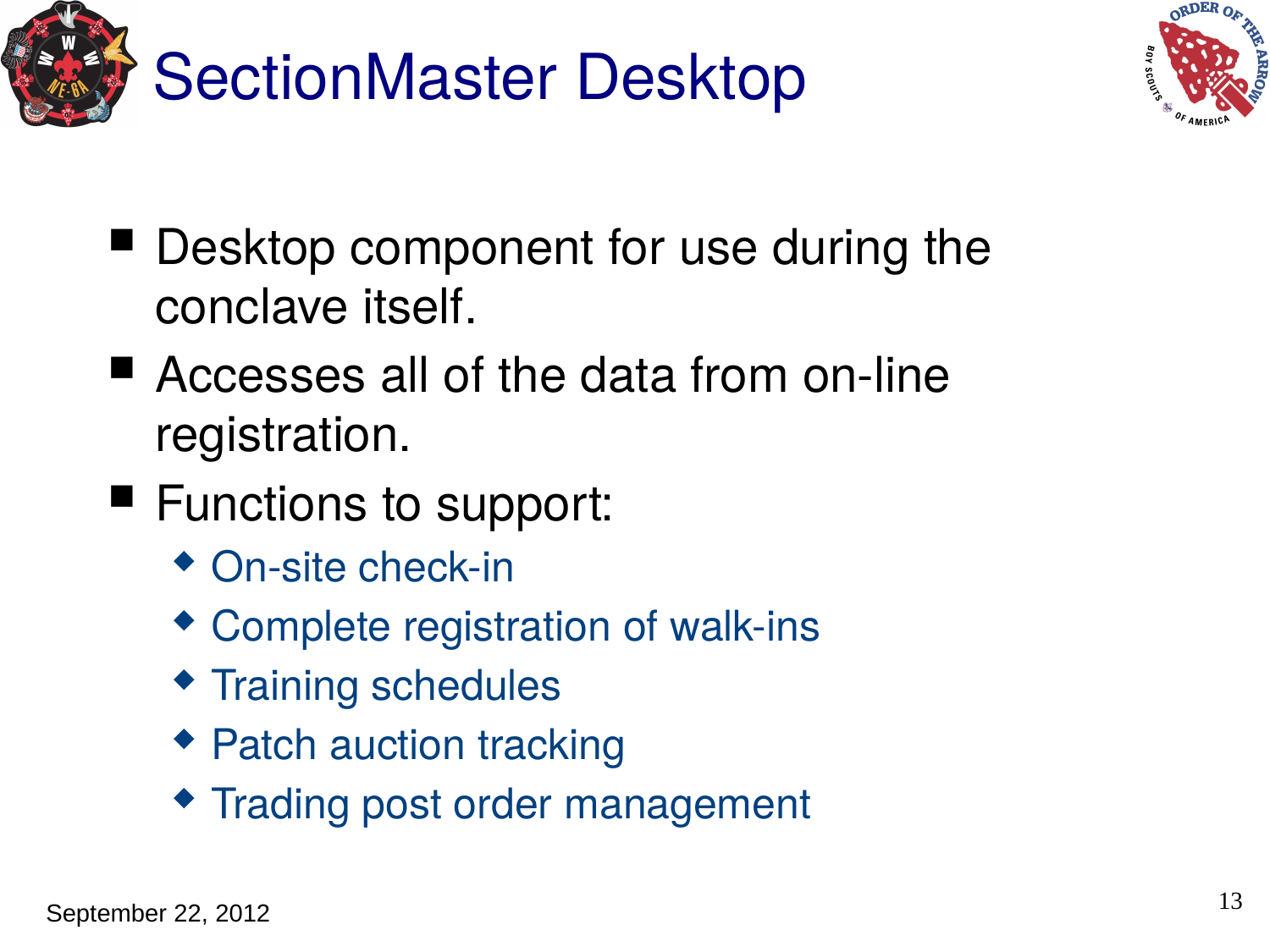

# SectionMaster Desktop
Desktop component for use during the conclave itself.
Accesses all of the data from on-line registration.
Functions to support:
On-site check-in
Complete registration of walk-ins
Training schedules
Patch auction tracking
Trading post order management
13